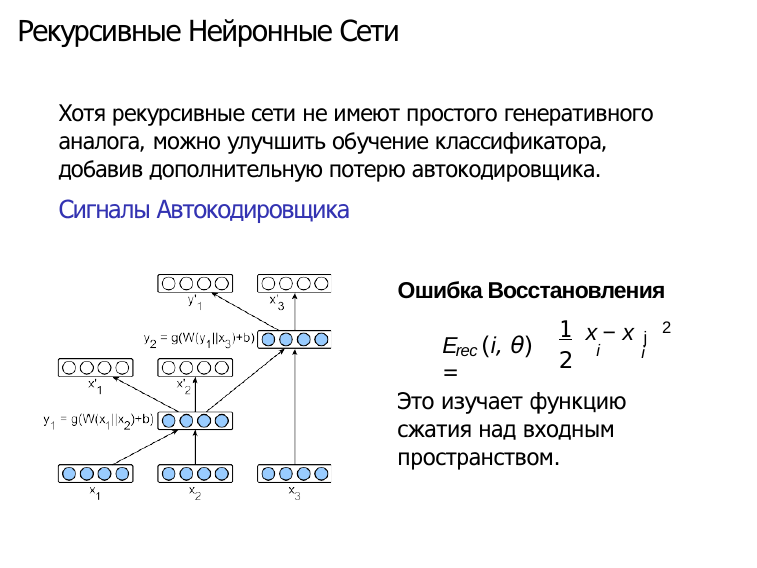

# Рекурсивные Нейронные Сети
Хотя рекурсивные сети не имеют простого генеративного аналога, можно улучшить обучение классификатора, добавив дополнительную потерю автокодировщика.
Сигналы Автокодировщика

Ошибка Восстановления

1
2
2
j
E	(i, θ) =
x − x

rec
i
i
Это изучает функцию сжатия над входным пространством.